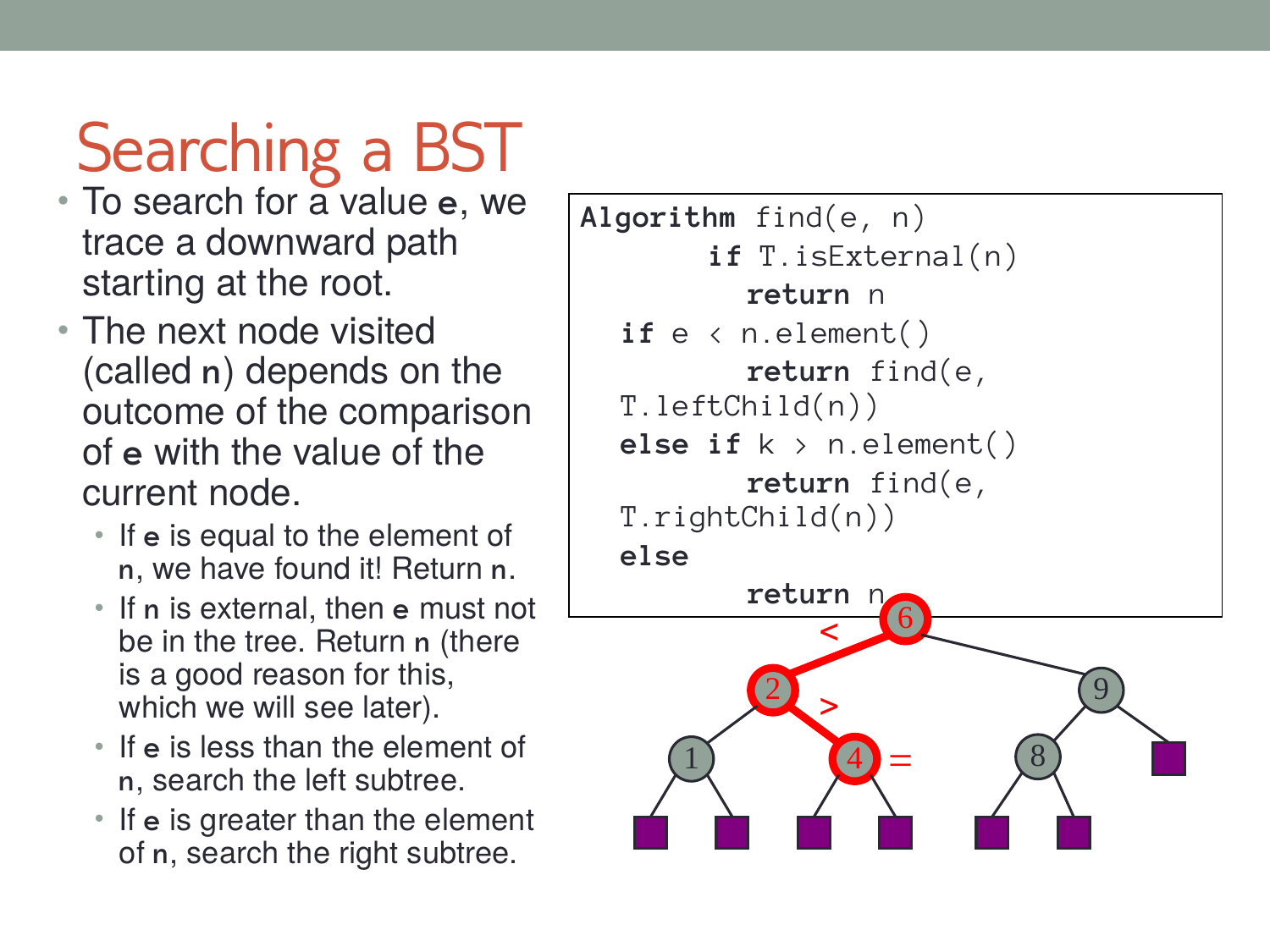

# Searching a BST
To search for a value e, we trace a downward path starting at the root.
The next node visited (called n) depends on the outcome of the comparison of e with the value of the current node.
If e is equal to the element of n, we have found it! Return n.
If n is external, then e must not be in the tree. Return n (there is a good reason for this, which we will see later).
If e is less than the element of n, search the left subtree.
If e is greater than the element of n, search the right subtree.

Algorithm find(e, n)
	if T.isExternal(n)
	return n
if e < n.element()
	return find(e, T.leftChild(n))
else if k > n.element()
	return find(e, T.rightChild(n))
else
	return n
6
<
2
9
>
=
8
1
4